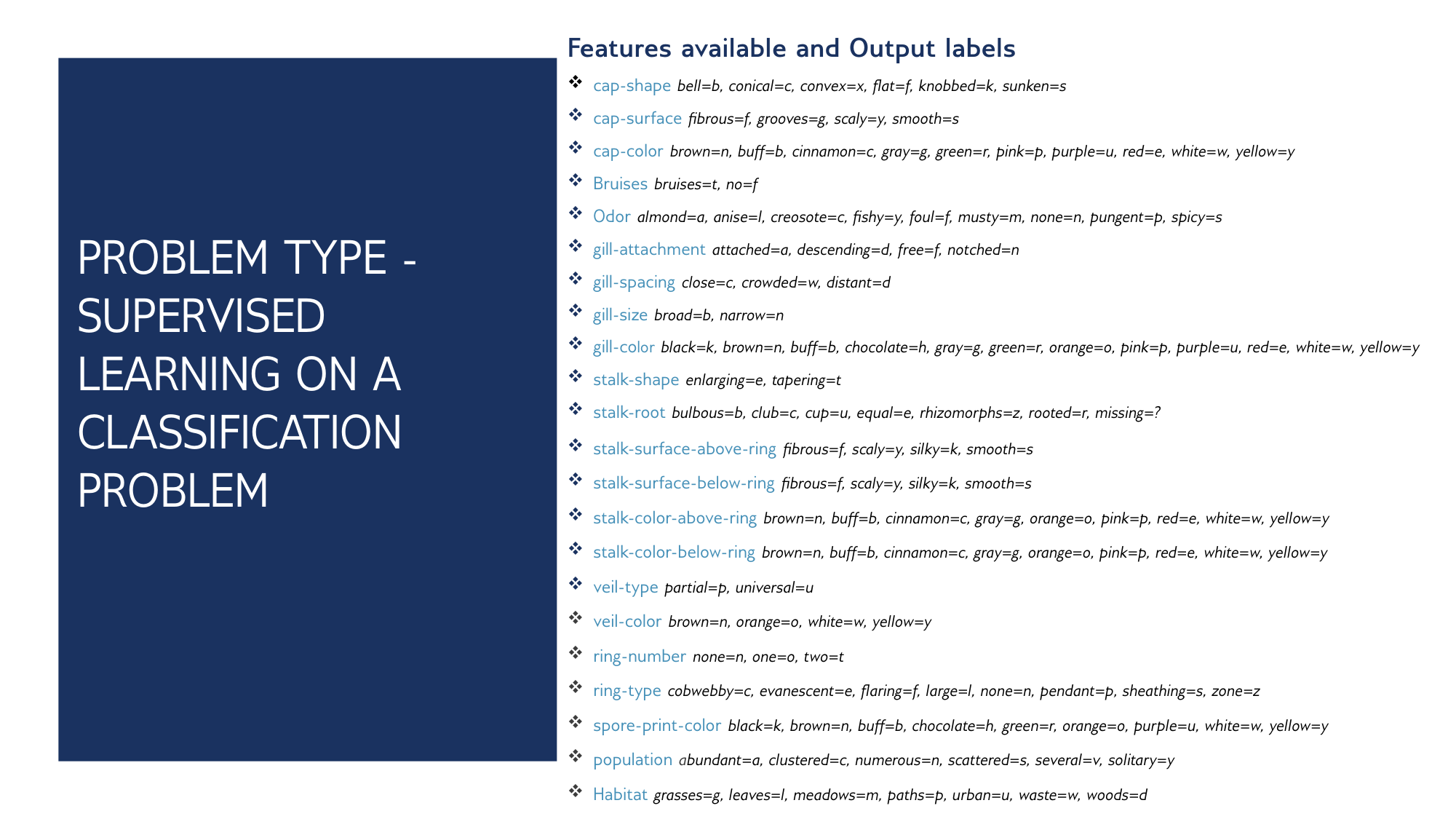

Features available and Output labels
 cap-shape bell=b, conical=c, convex=x, flat=f, knobbed=k, sunken=s
 cap-surface fibrous=f, grooves=g, scaly=y, smooth=s
 cap-color brown=n, buff=b, cinnamon=c, gray=g, green=r, pink=p, purple=u, red=e, white=w, yellow=y
 Bruises bruises=t, no=f
 Odor almond=a, anise=l, creosote=c, fishy=y, foul=f, musty=m, none=n, pungent=p, spicy=s
 gill-attachment attached=a, descending=d, free=f, notched=n
 gill-spacing close=c, crowded=w, distant=d
 gill-size broad=b, narrow=n
 gill-color black=k, brown=n, buff=b, chocolate=h, gray=g, green=r, orange=o, pink=p, purple=u, red=e, white=w, yellow=y
 stalk-shape enlarging=e, tapering=t
 stalk-root bulbous=b, club=c, cup=u, equal=e, rhizomorphs=z, rooted=r, missing=?
 stalk-surface-above-ring fibrous=f, scaly=y, silky=k, smooth=s
 stalk-surface-below-ring fibrous=f, scaly=y, silky=k, smooth=s
 stalk-color-above-ring brown=n, buff=b, cinnamon=c, gray=g, orange=o, pink=p, red=e, white=w, yellow=y
 stalk-color-below-ring brown=n, buff=b, cinnamon=c, gray=g, orange=o, pink=p, red=e, white=w, yellow=y
 veil-type partial=p, universal=u
 veil-color brown=n, orange=o, white=w, yellow=y
 ring-number none=n, one=o, two=t
 ring-type cobwebby=c, evanescent=e, flaring=f, large=l, none=n, pendant=p, sheathing=s, zone=z
 spore-print-color black=k, brown=n, buff=b, chocolate=h, green=r, orange=o, purple=u, white=w, yellow=y
 population abundant=a, clustered=c, numerous=n, scattered=s, several=v, solitary=y
 Habitat grasses=g, leaves=l, meadows=m, paths=p, urban=u, waste=w, woods=d

# PROBLEM TYPE - SUPERVISED LEARNING ON A CLASSIFICATION PROBLEM